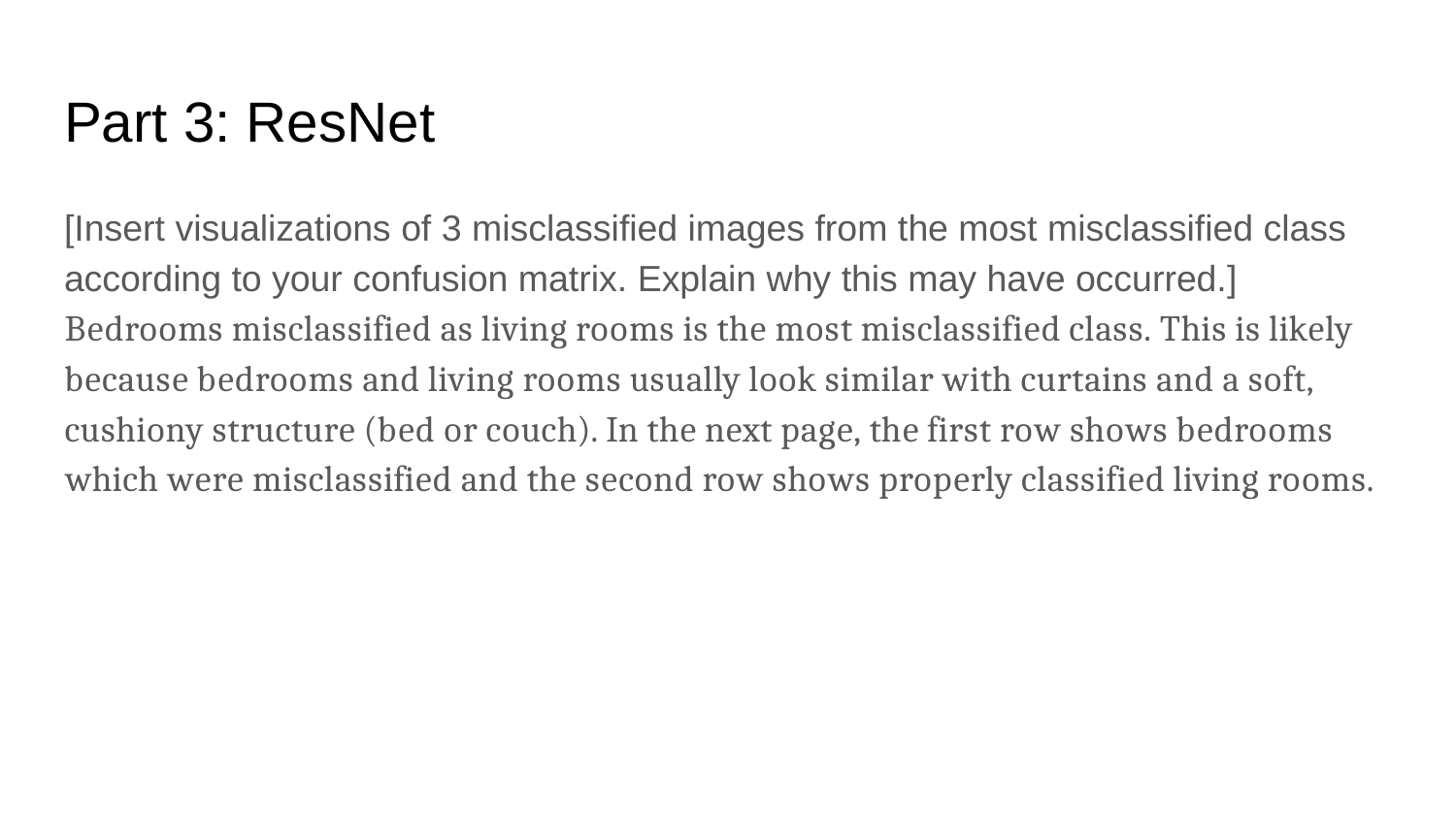

# Part 3: ResNet
[Insert visualizations of 3 misclassified images from the most misclassified class according to your confusion matrix. Explain why this may have occurred.]
Bedrooms misclassified as living rooms is the most misclassified class. This is likely because bedrooms and living rooms usually look similar with curtains and a soft, cushiony structure (bed or couch). In the next page, the first row shows bedrooms which were misclassified and the second row shows properly classified living rooms.